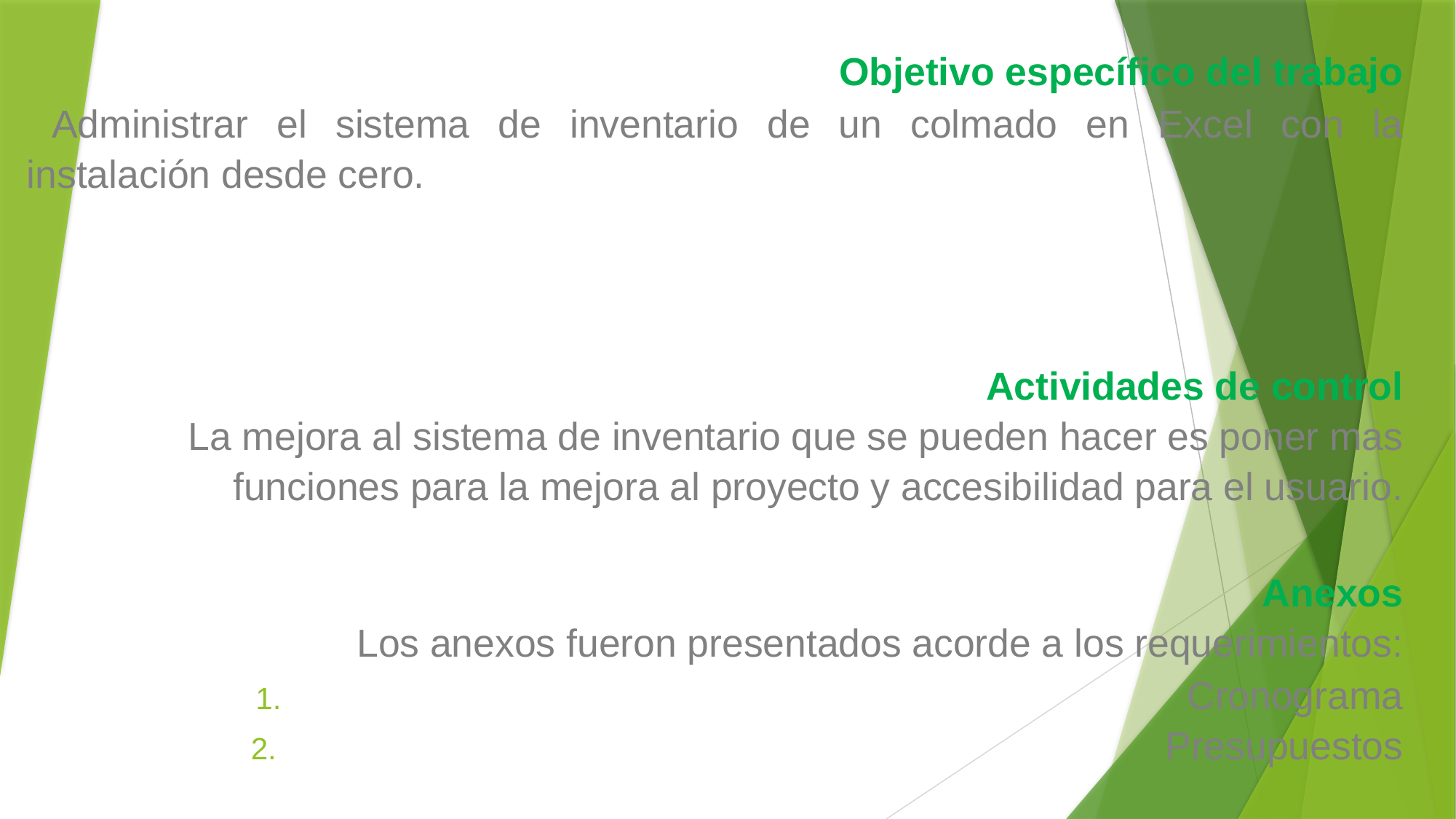

Objetivo específico del trabajo
	Administrar el sistema de inventario de un colmado en Excel con la instalación desde cero.

Actividades de control
	La mejora al sistema de inventario que se pueden hacer es poner mas funciones para la mejora al proyecto y accesibilidad para el usuario.

Anexos
	Los anexos fueron presentados acorde a los requerimientos:
Cronograma
Presupuestos